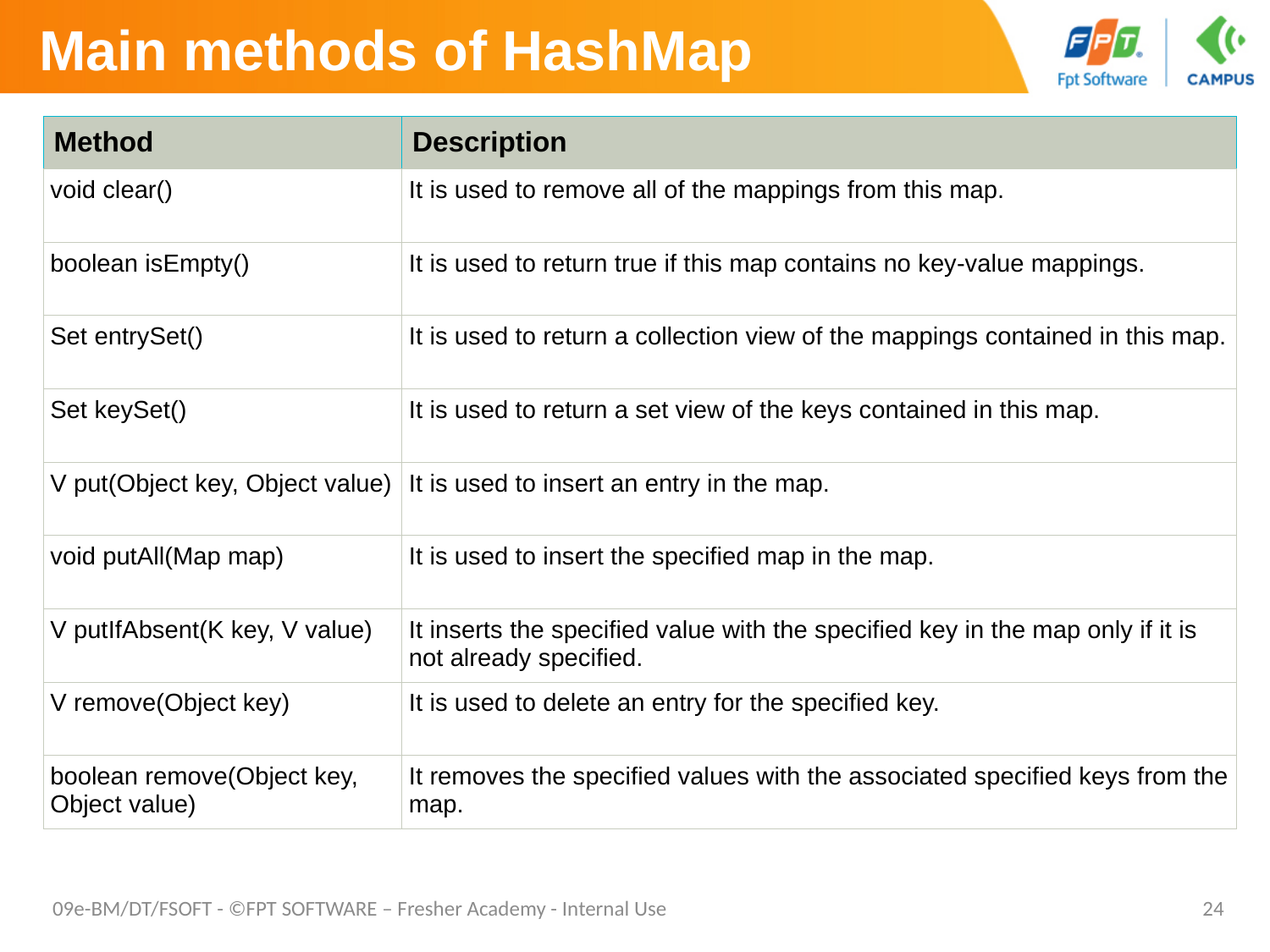

# Main methods of HashMap
| Method | Description |
| --- | --- |
| void clear() | It is used to remove all of the mappings from this map. |
| boolean isEmpty() | It is used to return true if this map contains no key-value mappings. |
| Set entrySet() | It is used to return a collection view of the mappings contained in this map. |
| Set keySet() | It is used to return a set view of the keys contained in this map. |
| V put(Object key, Object value) | It is used to insert an entry in the map. |
| void putAll(Map map) | It is used to insert the specified map in the map. |
| V putIfAbsent(K key, V value) | It inserts the specified value with the specified key in the map only if it is not already specified. |
| V remove(Object key) | It is used to delete an entry for the specified key. |
| boolean remove(Object key, Object value) | It removes the specified values with the associated specified keys from the map. |
09e-BM/DT/FSOFT - ©FPT SOFTWARE – Fresher Academy - Internal Use
24